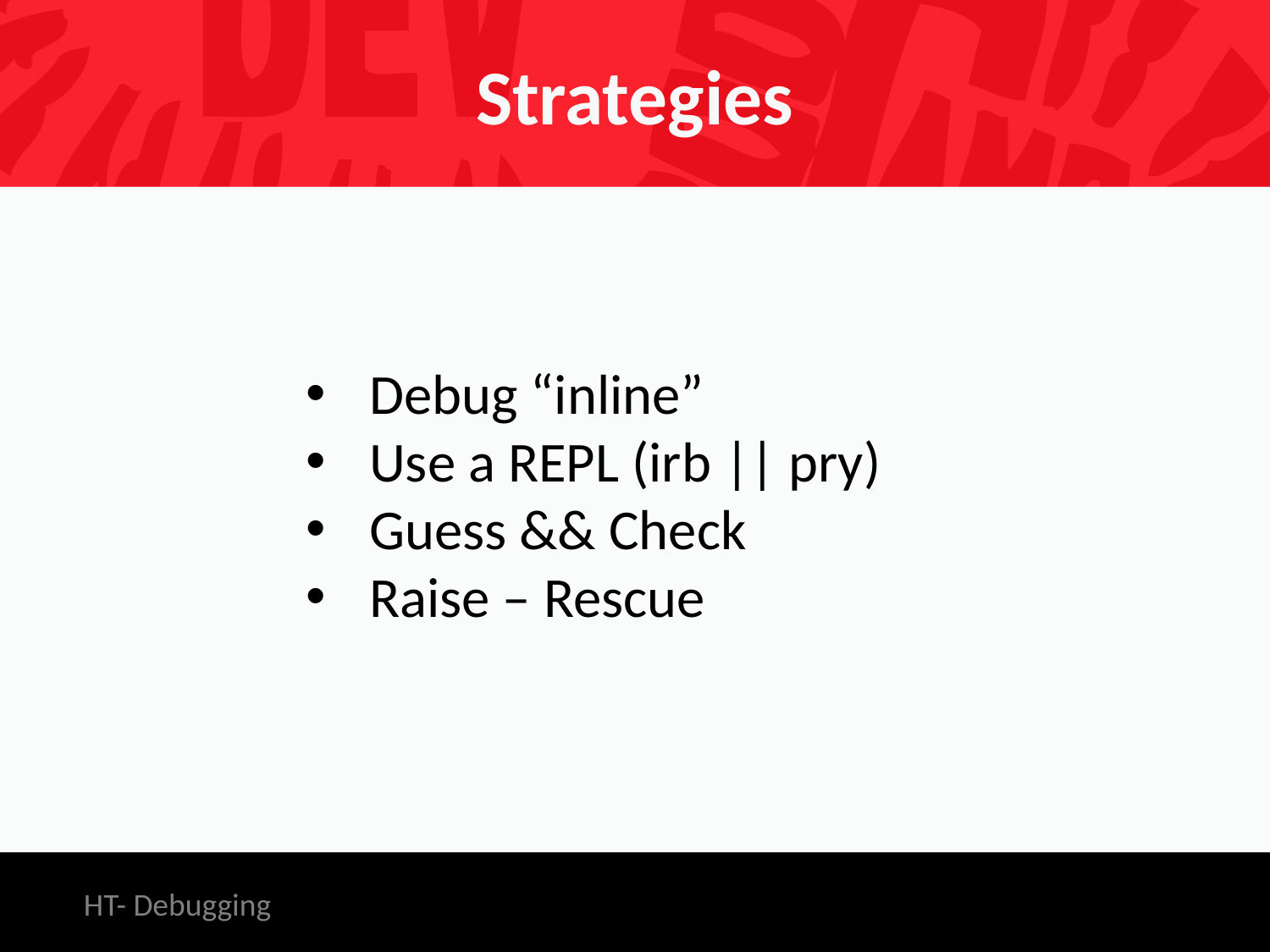

# Strategies
Debug “inline”
Use a REPL (irb || pry)
Guess && Check
Raise – Rescue
HT- Debugging